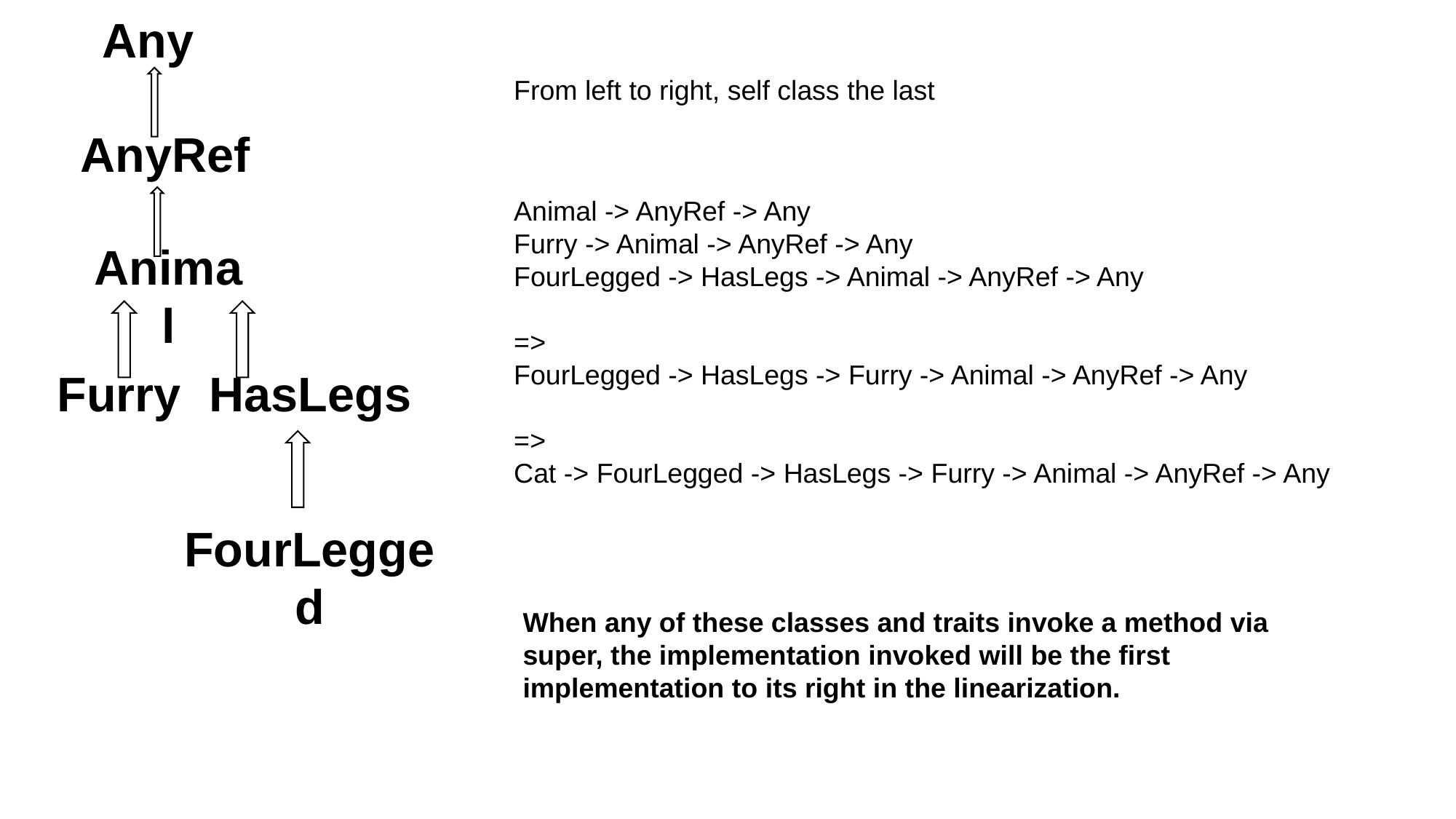

Any

From left to right, self class the last
AnyRef

Animal -> AnyRef -> Any
Furry -> Animal -> AnyRef -> Any
FourLegged -> HasLegs -> Animal -> AnyRef -> Any

=>
FourLegged -> HasLegs -> Furry -> Animal -> AnyRef -> Any

=>
Cat -> FourLegged -> HasLegs -> Furry -> Animal -> AnyRef -> Any

Animal

Furry
HasLegs

FourLegged
When any of these classes and traits invoke a method via super, the implementation invoked will be the first implementation to its right in the linearization.